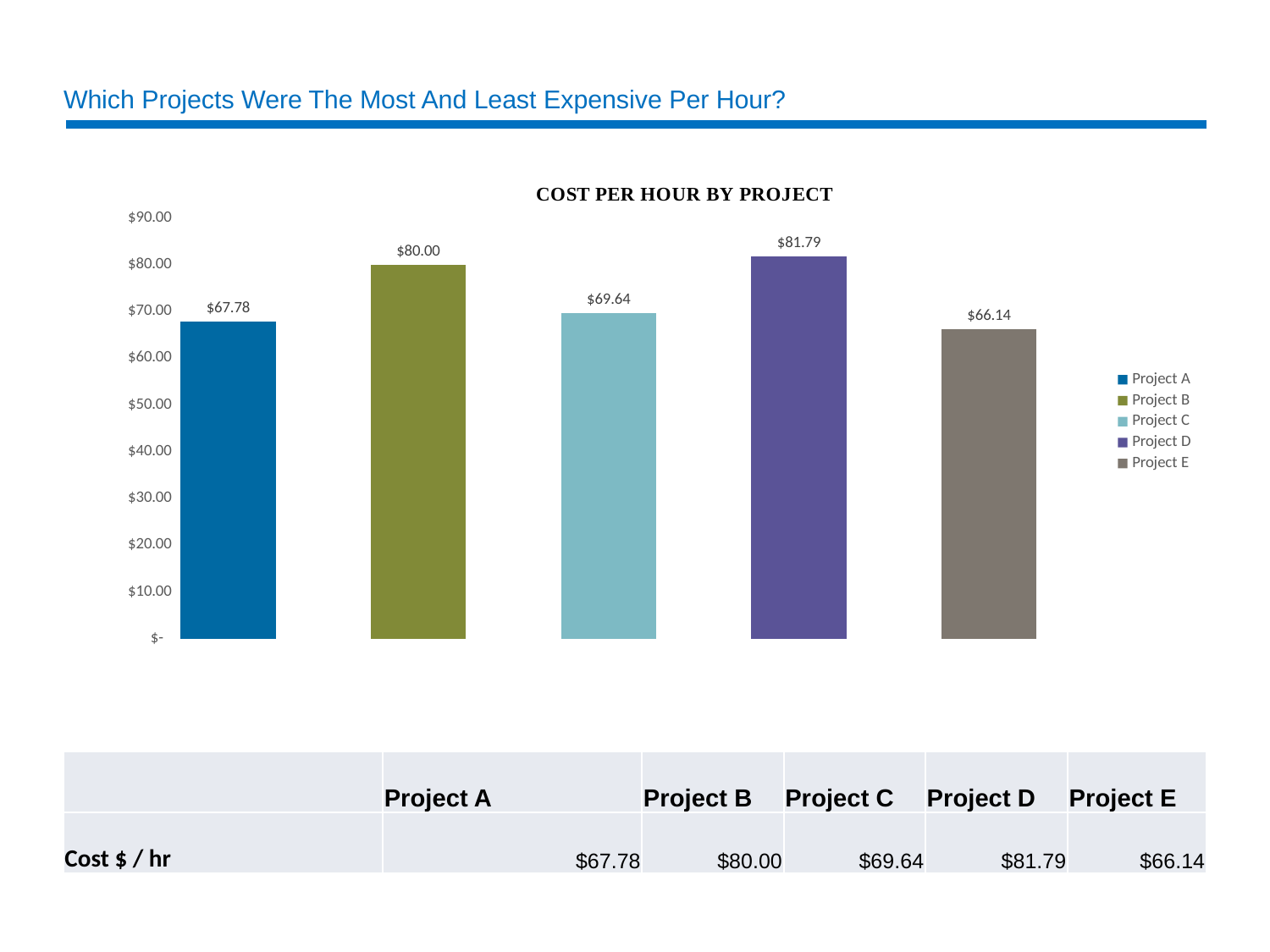

# Which Projects Were The Most And Least Expensive Per Hour?

### Chart

| Category | Project A | Project B | Project C | Project D | Project E |
|---|---|---|---|---|---|
| Total | 67.77777777777777 | 80.0 | 69.64285714285714 | 81.78571428571429 | 66.14285714285714 |
|  | Project A | Project B | Project C | Project D | Project E |
| --- | --- | --- | --- | --- | --- |
| Cost $ / hr | $67.78 | $80.00 | $69.64 | $81.79 | $66.14 |